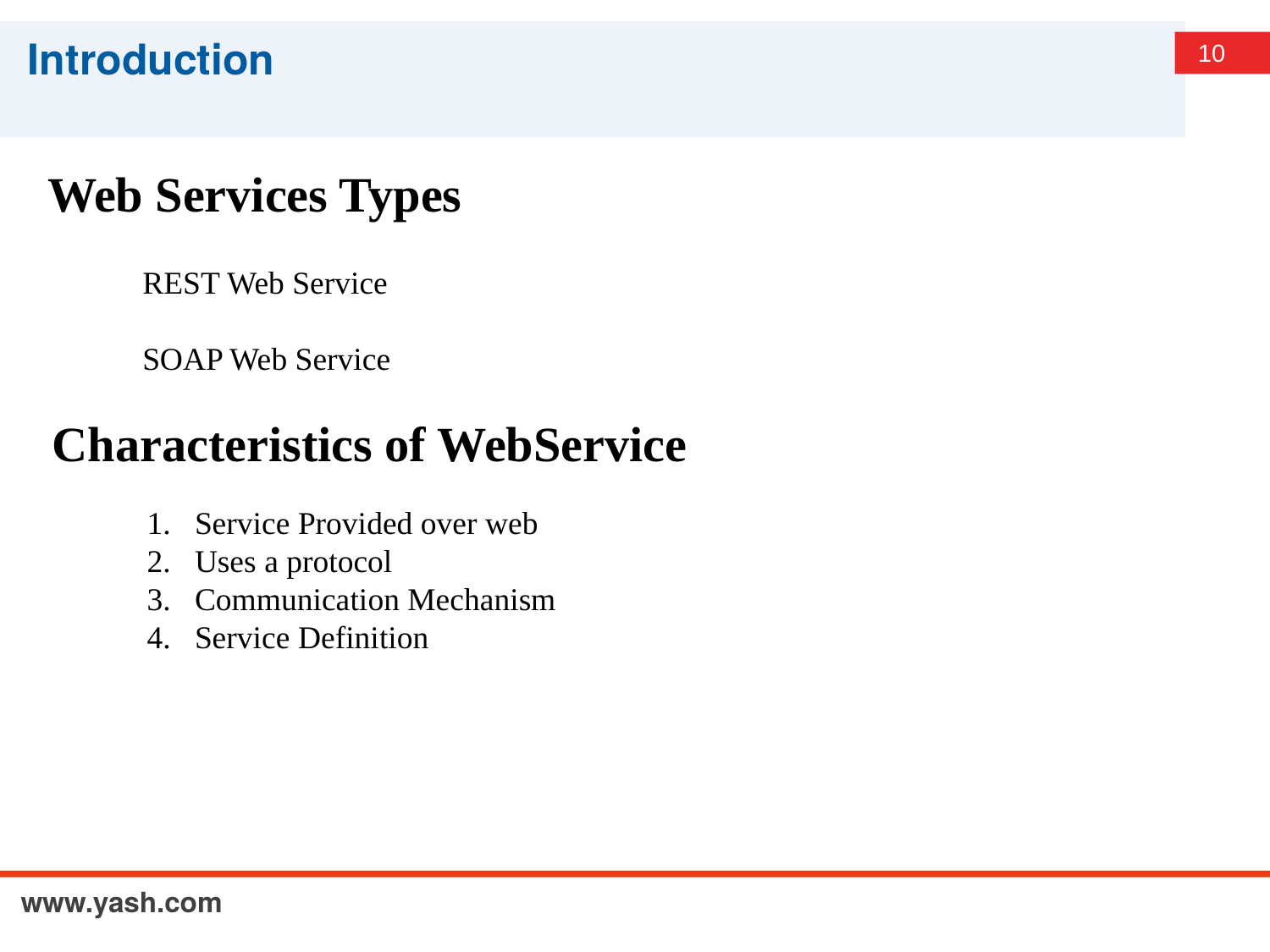

# Introduction
Web Services Types
REST Web Service

SOAP Web Service
Characteristics of WebService
Service Provided over web
Uses a protocol
Communication Mechanism
Service Definition